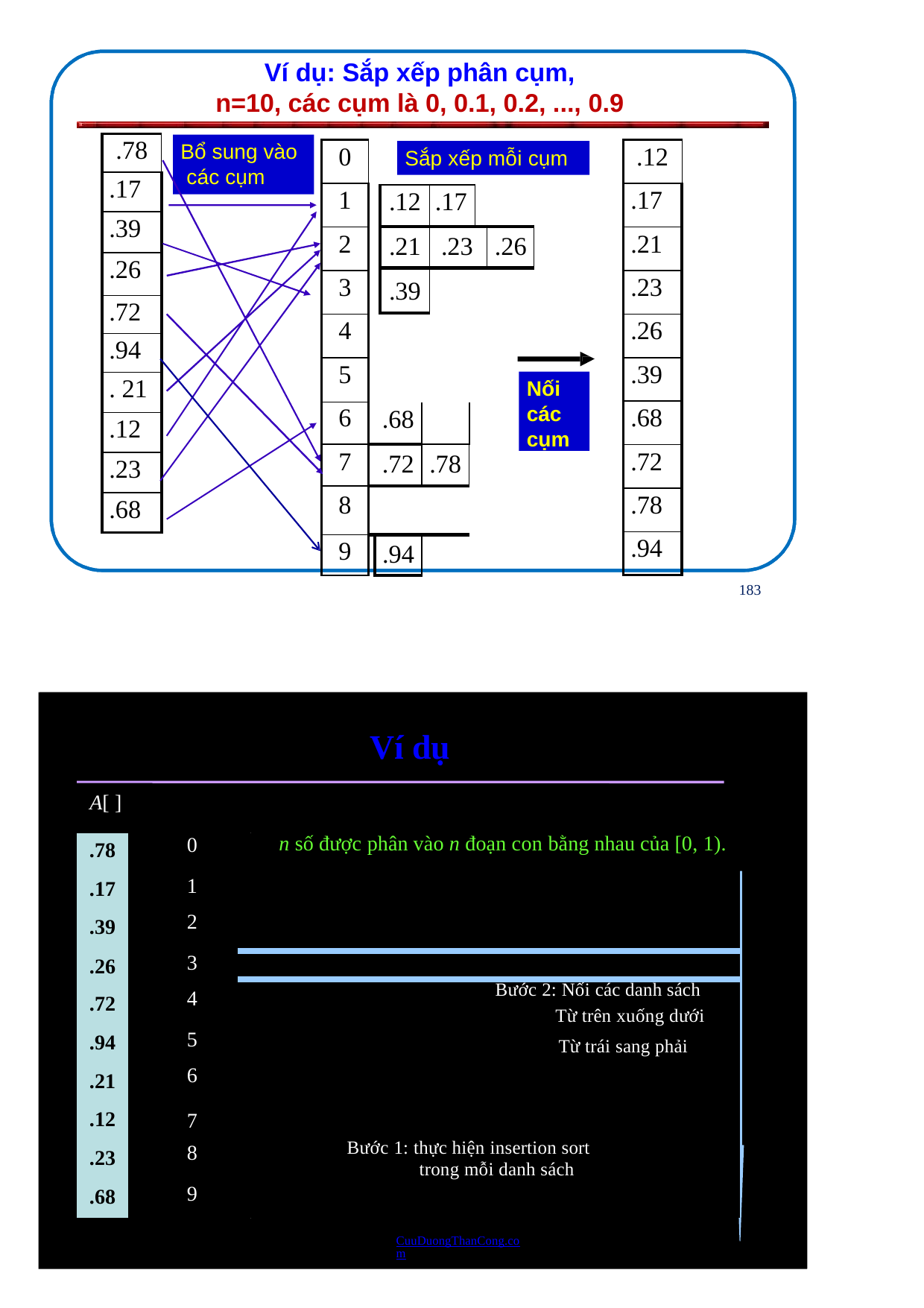

Ví dụ: Sắp xếp phân cụm,
n=10, các cụm là 0, 0.1, 0.2, ..., 0.9
| .78 |
| --- |
| .17 |
| .39 |
| .26 |
| .72 |
| .94 |
| . 21 |
| .12 |
| .23 |
| .68 |

Bổ sung vào  các cụm
| 0 |  |  |  |
| --- | --- | --- | --- |
| 1 |  |  |  |
| 2 |  |  |  |
| 3 |  |  |  |
| 4 |  |  |  |
| 5 |  |  |  |
| 6 | .68 |  |  |
| 7 | .72 |  | .78 |
| 8 |  |  |  |
| 9 |  | .94 |  |
| .12 |
| --- |
| .17 |
| .21 |
| .23 |
| .26 |
| .39 |
| .68 |
| .72 |
| .78 |
| .94 |

Sắp xếp mỗi cụm
| .12 | .17 |  |  |
| --- | --- | --- | --- |
| .21 | .23 |  | .26 |
| .39 |  |  |  |

Nối  các  cụm
183

Ví dụ

A[ ]

| .78 | 0 | n số được phân vào n đoạn con bằng nhau của [0, 1). |
| --- | --- | --- |
| .17 | 1 | .12 .17 |
| .39 | 2 | .21 .23 .26 |
| .26 | 3 | .39 |
| .72 | 4 | Bước 2: Nối các danh sách Từ trên xuống dưới |
| .94 | 5 | Từ trái sang phải |
| .21 | 6 | .68 |
| .12 | 7 | .72 .78 |
| .23 | 8 | Bước 1: thực hiện insertion sort trong mỗi danh sách |
| .68 | 9 | .94 |
CuuDuongThanCong.com